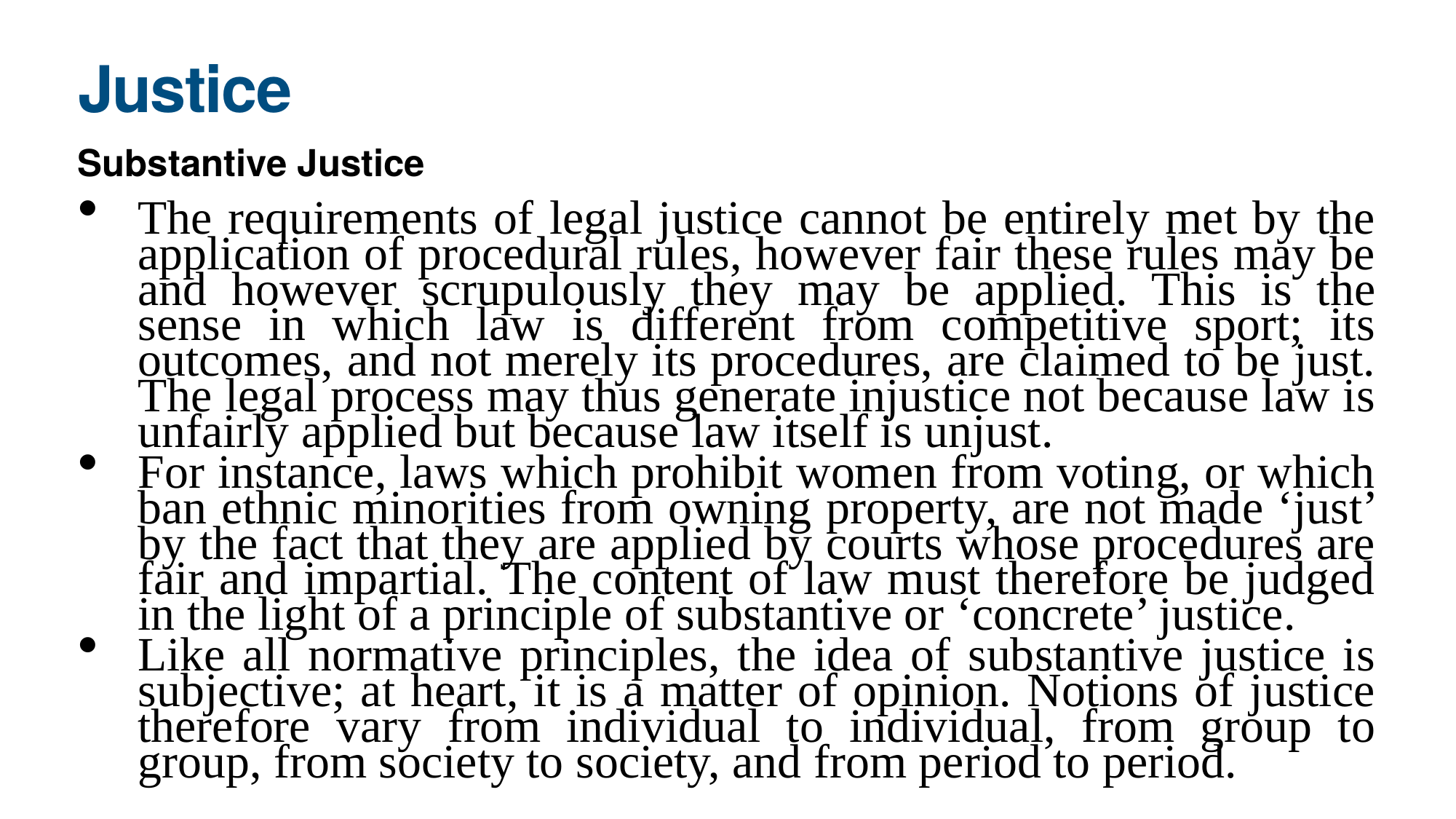

# Justice
Substantive Justice
The requirements of legal justice cannot be entirely met by the application of procedural rules, however fair these rules may be and however scrupulously they may be applied. This is the sense in which law is different from competitive sport; its outcomes, and not merely its procedures, are claimed to be just. The legal process may thus generate injustice not because law is unfairly applied but because law itself is unjust.
For instance, laws which prohibit women from voting, or which ban ethnic minorities from owning property, are not made ‘just’ by the fact that they are applied by courts whose procedures are fair and impartial. The content of law must therefore be judged in the light of a principle of substantive or ‘concrete’ justice.
Like all normative principles, the idea of substantive justice is subjective; at heart, it is a matter of opinion. Notions of justice therefore vary from individual to individual, from group to group, from society to society, and from period to period.